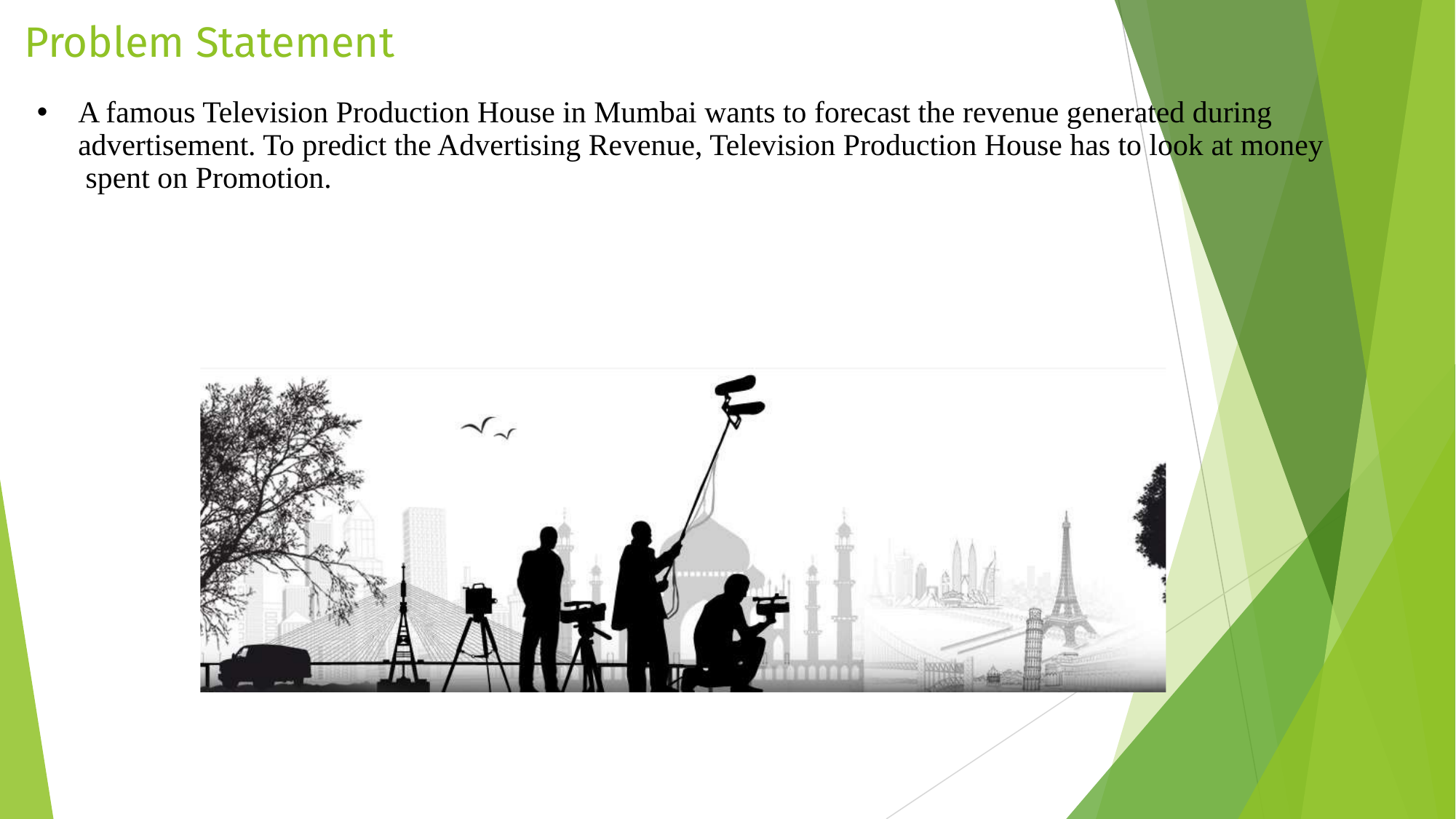

# Problem Statement
A famous Television Production House in Mumbai wants to forecast the revenue generated during  advertisement. To predict the Advertising Revenue, Television Production House has to look at money  spent on Promotion.